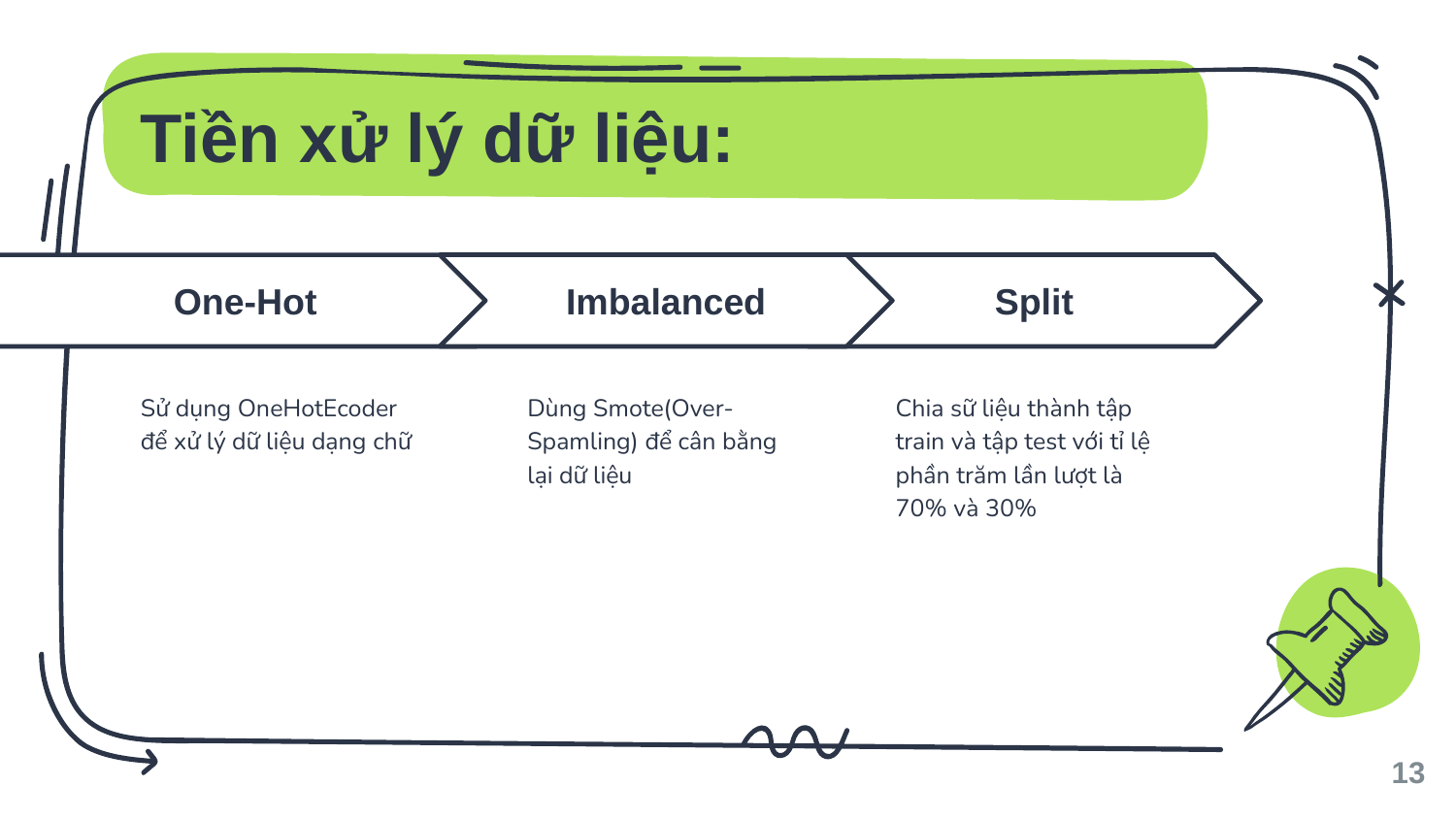

# Tiền xử lý dữ liệu:
Imbalanced
Dùng Smote(Over-Spamling) để cân bằng lại dữ liệu
Split
Chia sữ liệu thành tập train và tập test với tỉ lệ phần trăm lần lượt là 70% và 30%
One-Hot
Sử dụng OneHotEcoder để xử lý dữ liệu dạng chữ

13